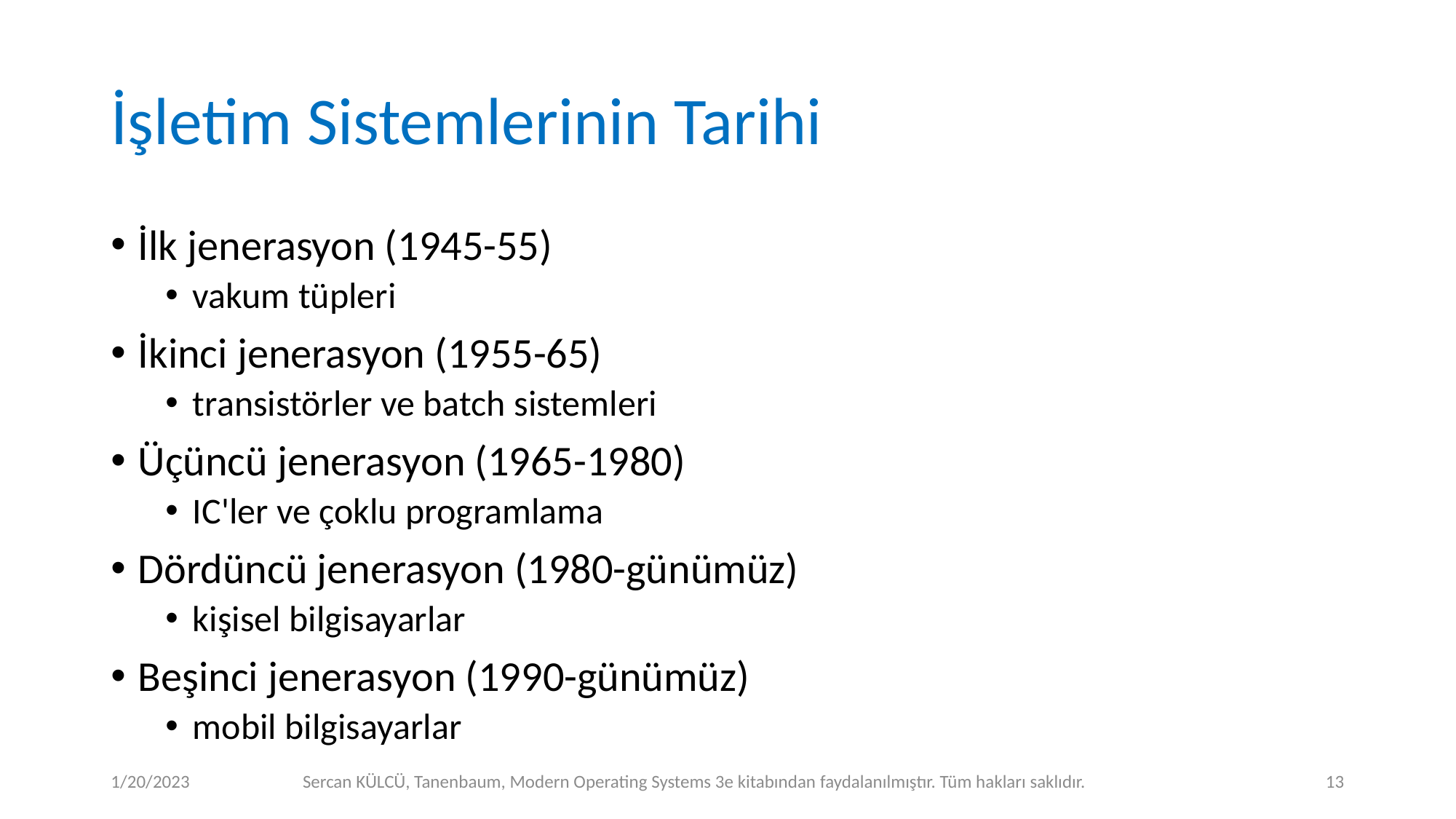

# İşletim Sistemlerinin Tarihi
İlk jenerasyon (1945-55)
vakum tüpleri
İkinci jenerasyon (1955-65)
transistörler ve batch sistemleri
Üçüncü jenerasyon (1965-1980)
IC'ler ve çoklu programlama
Dördüncü jenerasyon (1980-günümüz)
kişisel bilgisayarlar
Beşinci jenerasyon (1990-günümüz)
mobil bilgisayarlar

1/20/2023
Sercan KÜLCÜ, Tanenbaum, Modern Operating Systems 3e kitabından faydalanılmıştır. Tüm hakları saklıdır.
13